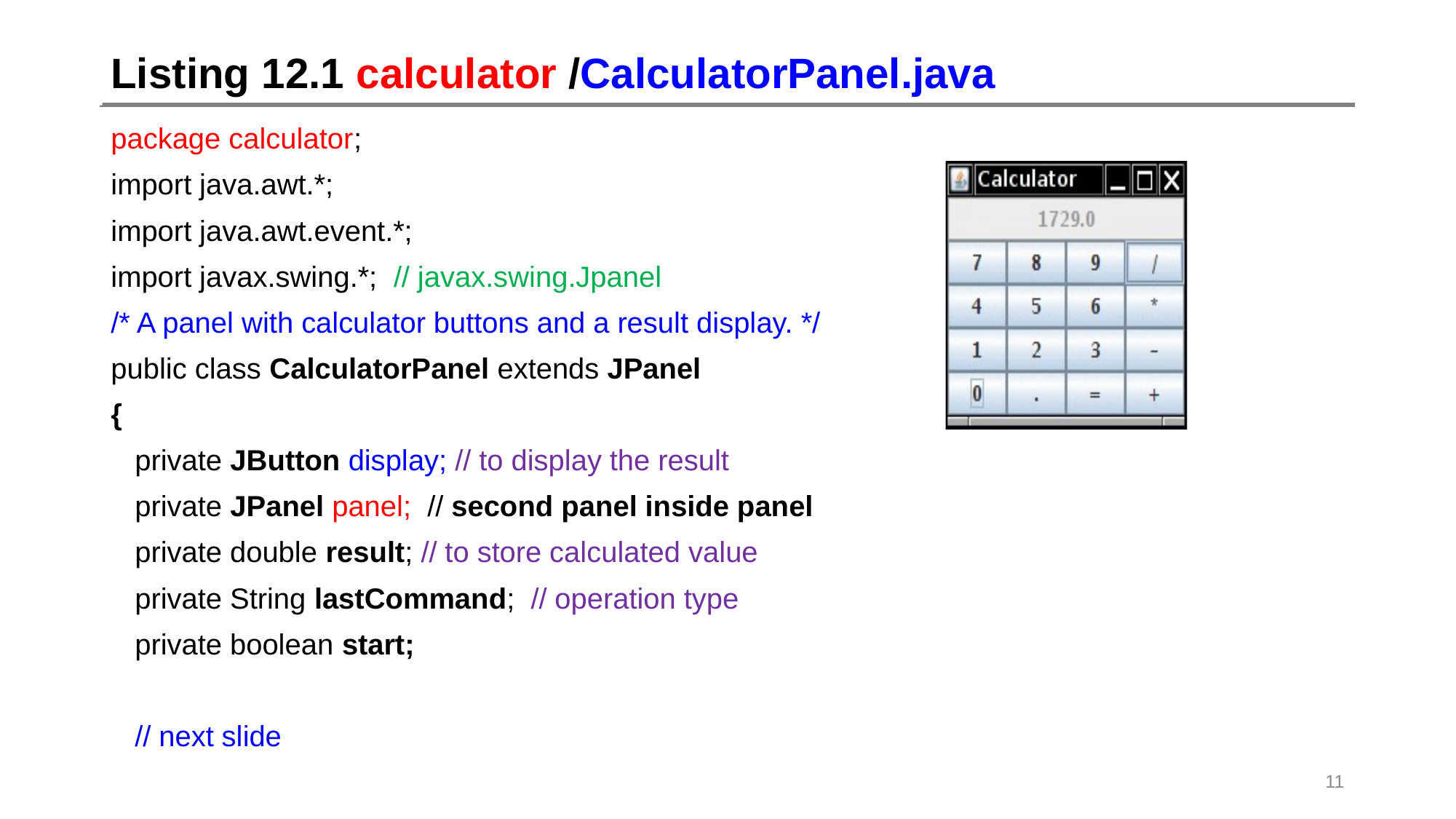

# Listing 12.1 calculator /CalculatorPanel.java
package calculator;
import java.awt.*;
import java.awt.event.*;
import javax.swing.*;  // javax.swing.Jpanel
/* A panel with calculator buttons and a result display. */
public class CalculatorPanel extends JPanel
{
   private JButton display; // to display the result
   private JPanel panel;  // second panel inside panel
   private double result; // to store calculated value
   private String lastCommand;  // operation type
   private boolean start;

   // next slide

11